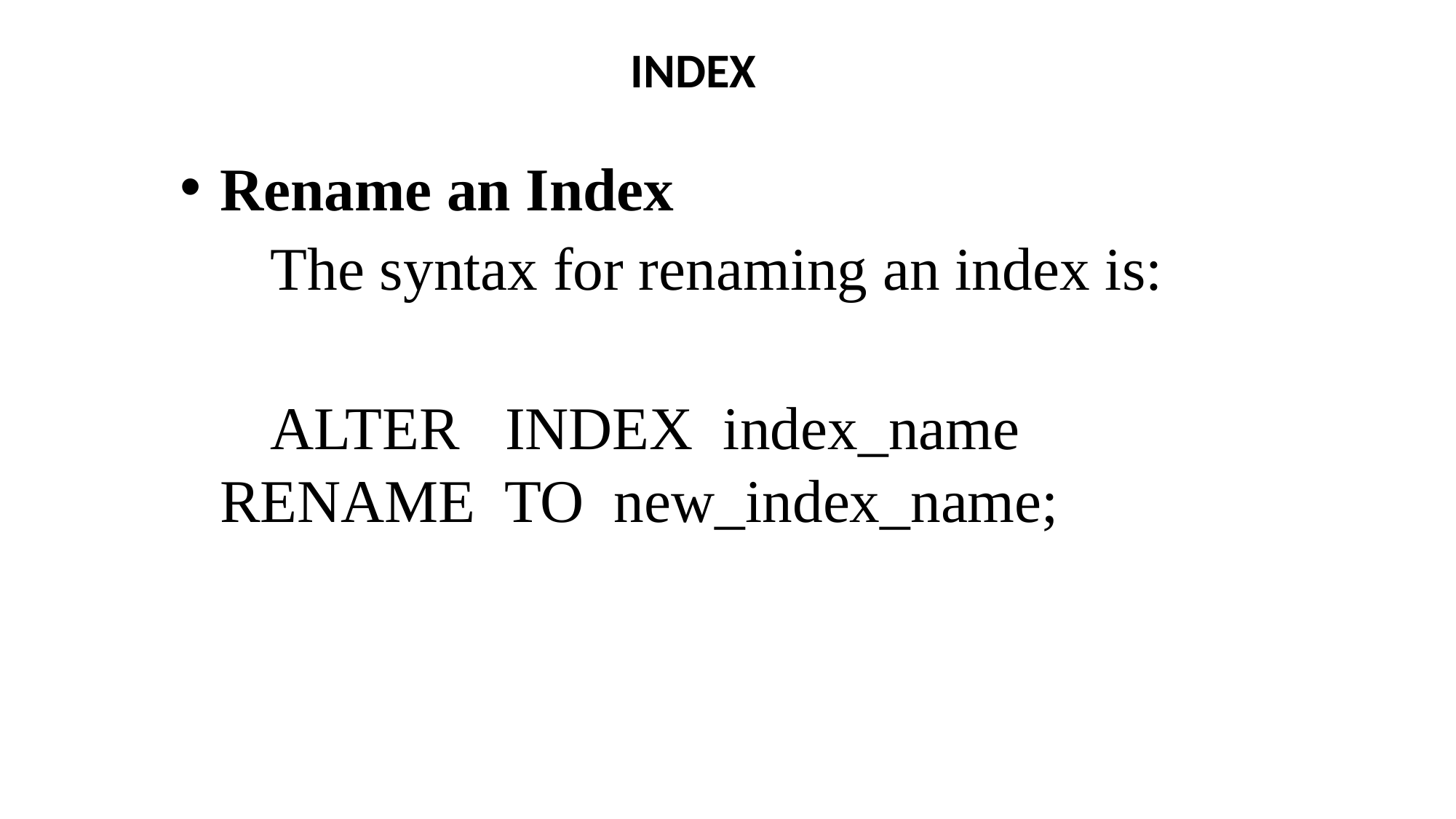

INDEX
Rename an Index
      The syntax for renaming an index is:

      ALTER   INDEX  index_name  RENAME  TO  new_index_name;